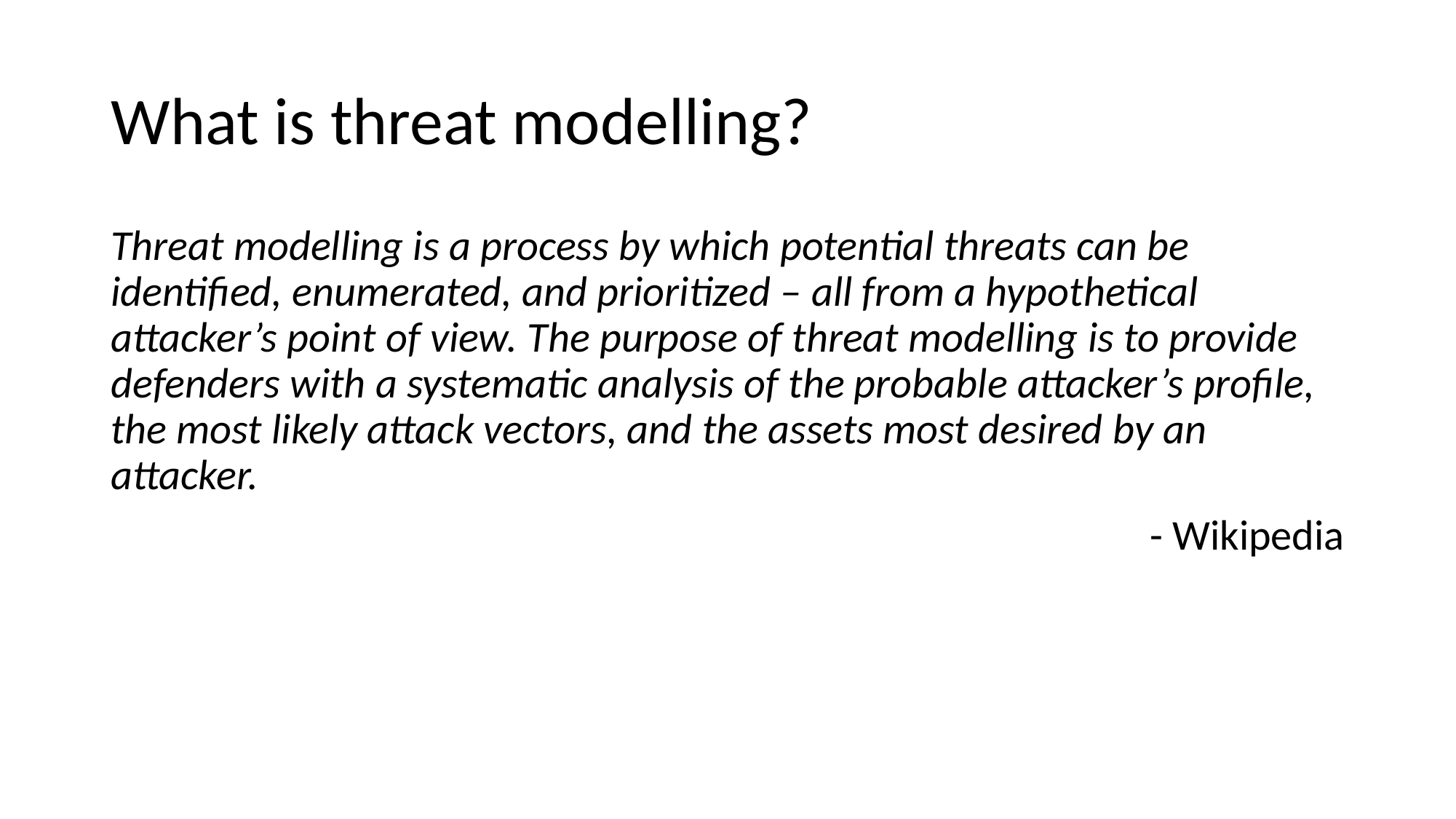

# What is threat modelling?
Threat modelling is a process by which potential threats can be identified, enumerated, and prioritized – all from a hypothetical attacker’s point of view. The purpose of threat modelling is to provide defenders with a systematic analysis of the probable attacker’s profile, the most likely attack vectors, and the assets most desired by an attacker.
- Wikipedia